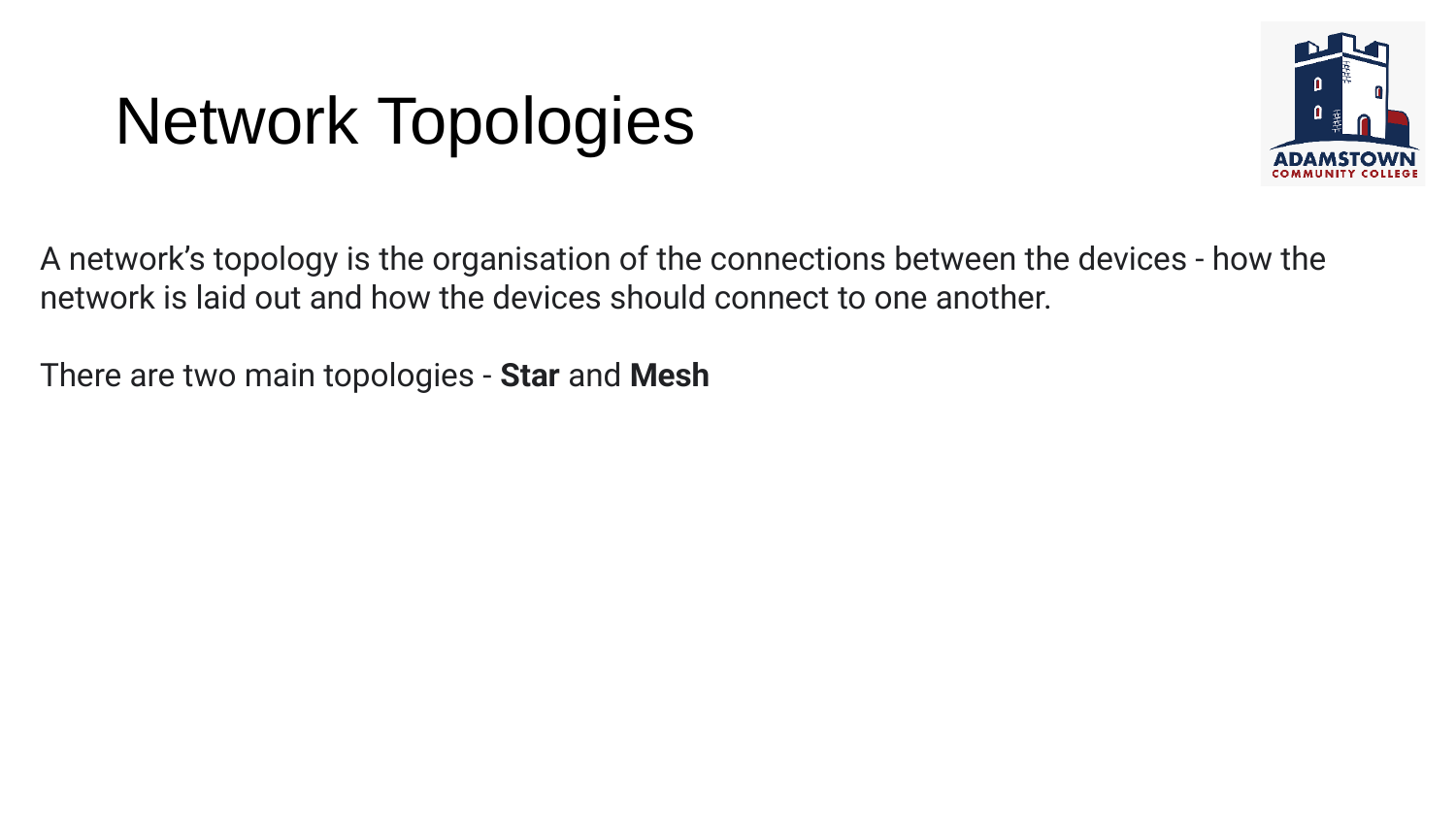

# Network Topologies
A network’s topology is the organisation of the connections between the devices - how the network is laid out and how the devices should connect to one another.

There are two main topologies - Star and Mesh